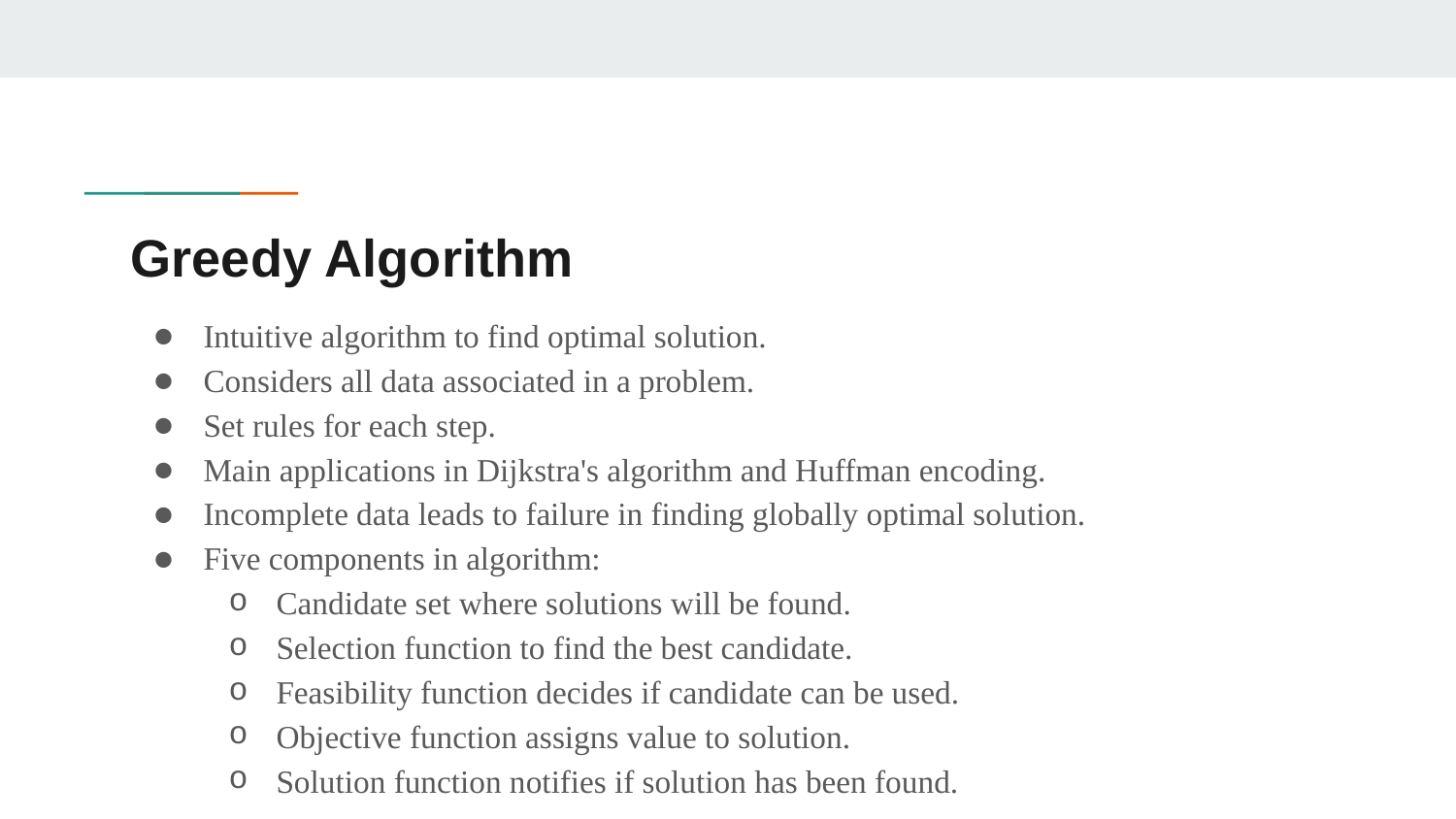

# Greedy Algorithm
Intuitive algorithm to find optimal solution.
Considers all data associated in a problem.
Set rules for each step.
Main applications in Dijkstra's algorithm and Huffman encoding.
Incomplete data leads to failure in finding globally optimal solution.
Five components in algorithm:
Candidate set where solutions will be found.
Selection function to find the best candidate.
Feasibility function decides if candidate can be used.
Objective function assigns value to solution.
Solution function notifies if solution has been found.